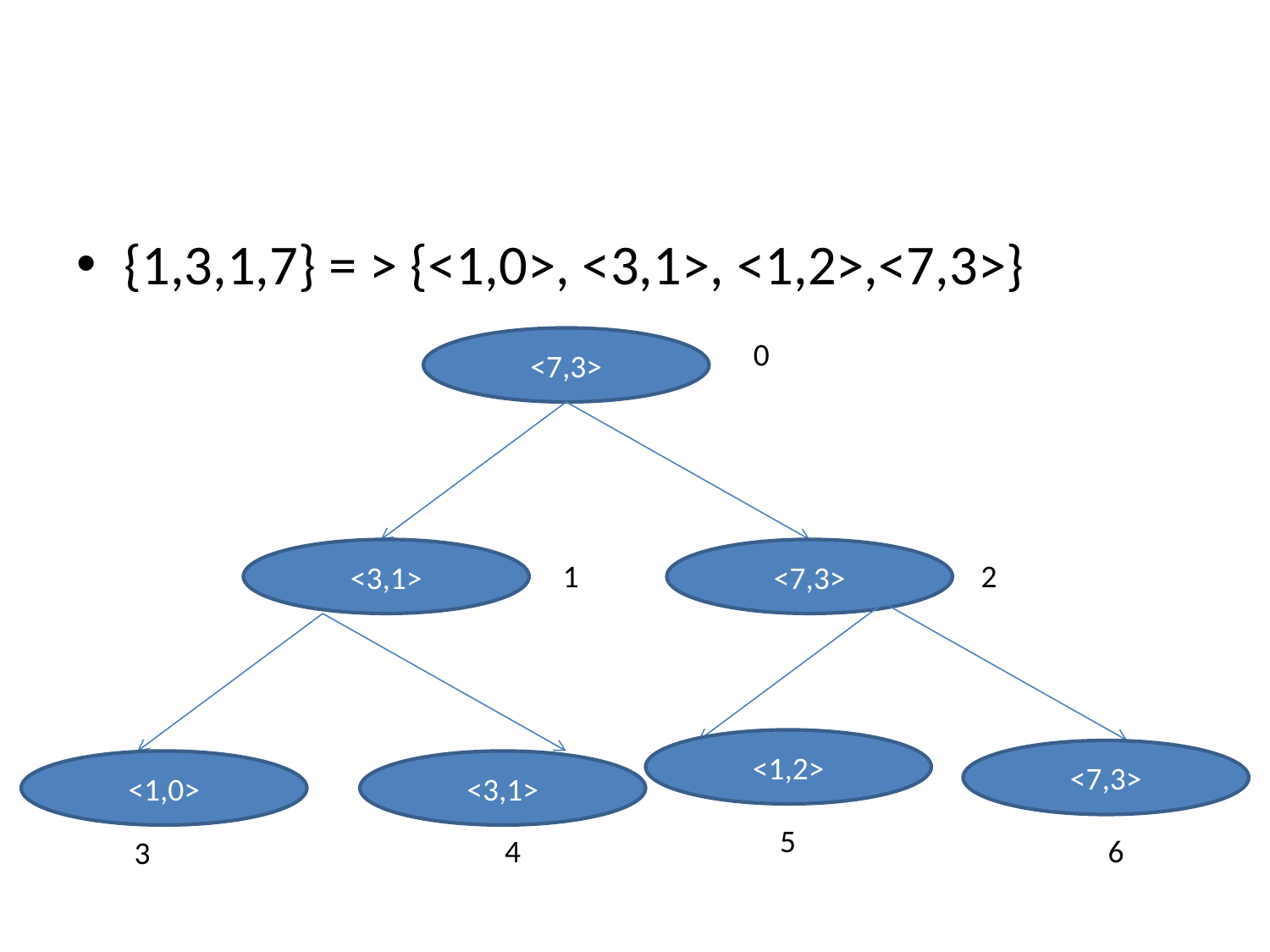

#
{1,3,1,7} = > {<1,0>, <3,1>, <1,2>,<7,3>}

<7,3>
0
<3,1>
<7,3>
1
2
<1,2>
<7,3>
<1,0>
<3,1>
5
4
6
3